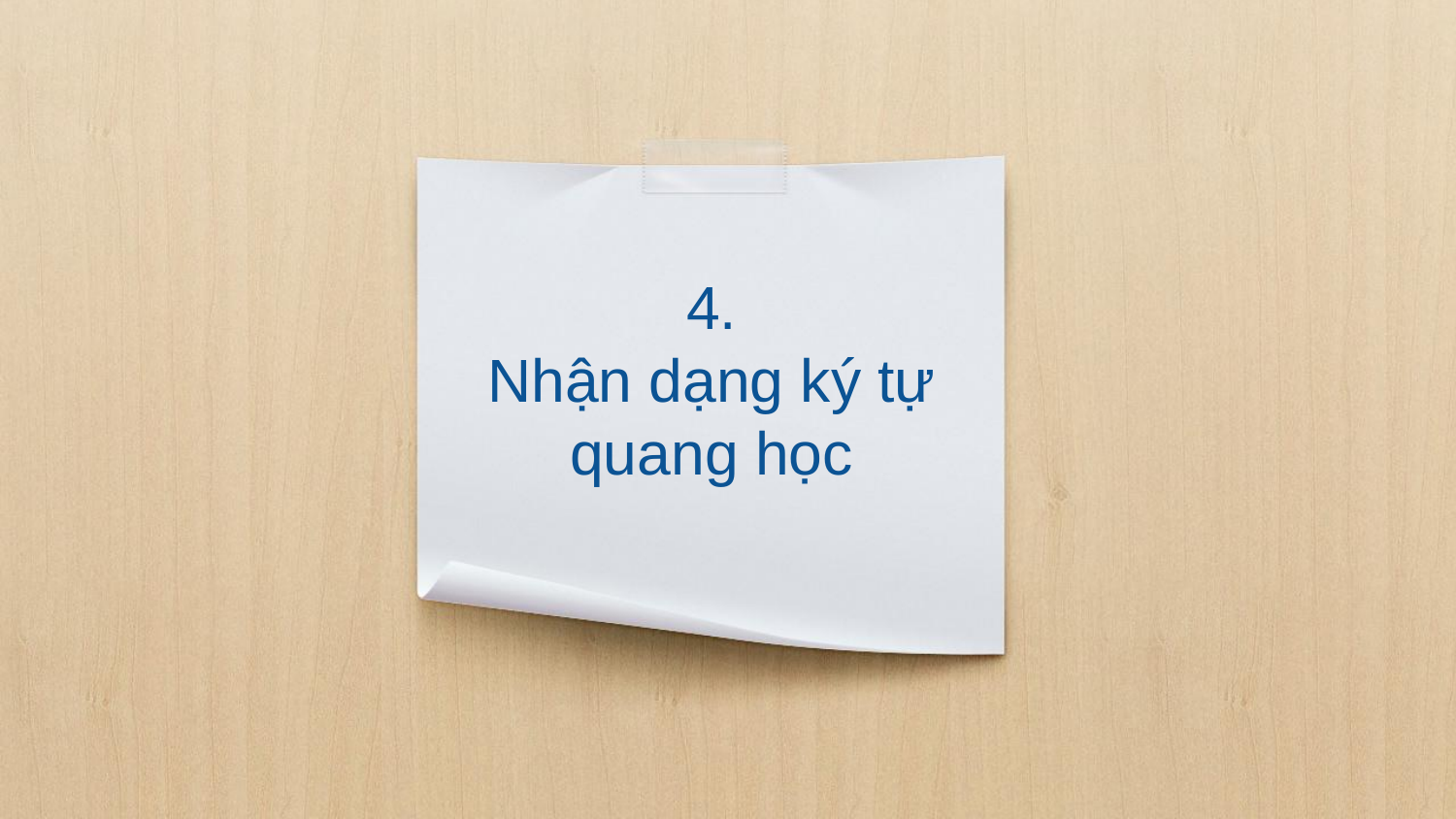

# 4.
Nhận dạng ký tự quang học